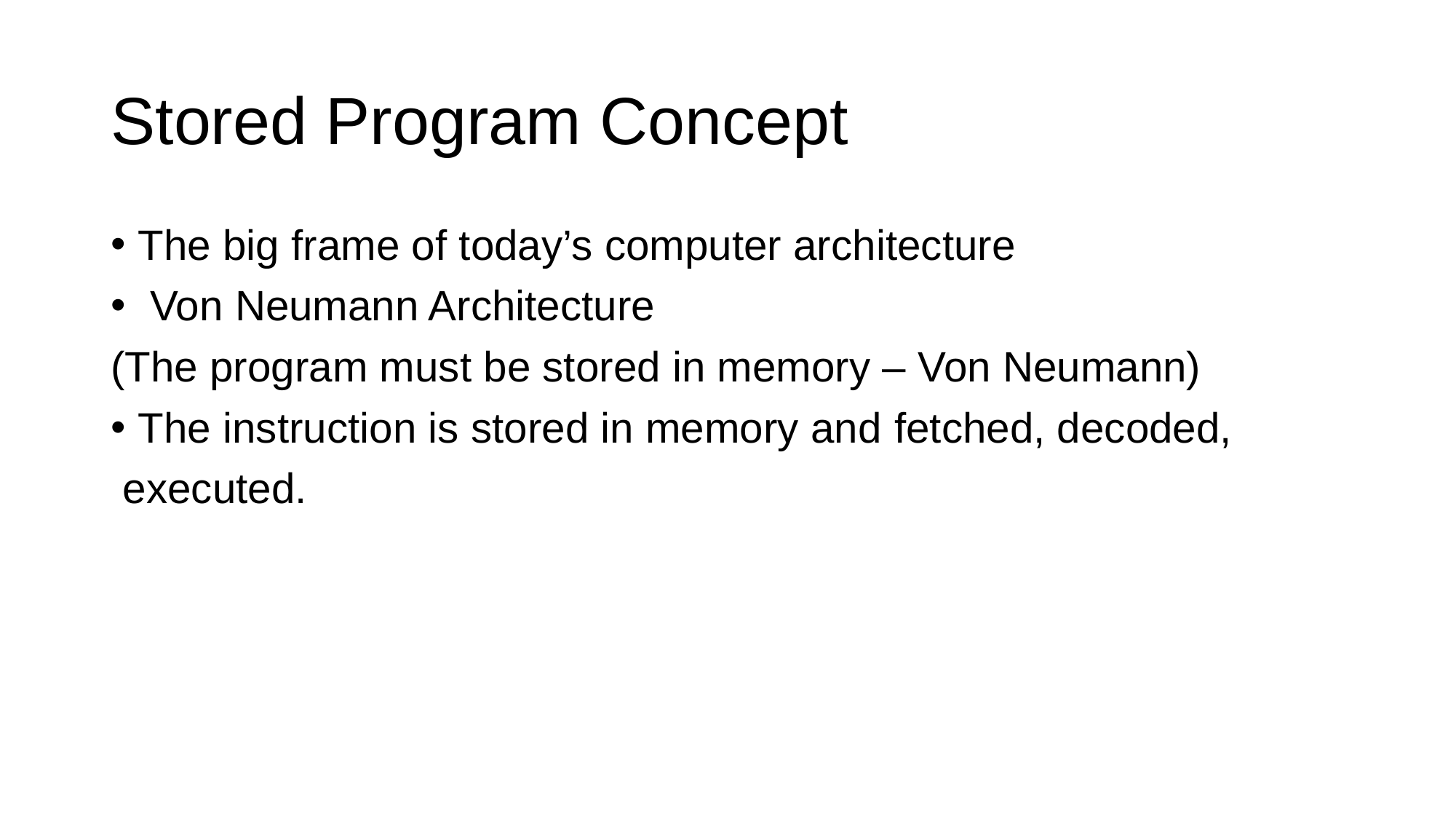

# Stored Program Concept
The big frame of today’s computer architecture
 Von Neumann Architecture
(The program must be stored in memory – Von Neumann)
The instruction is stored in memory and fetched, decoded,
 executed.